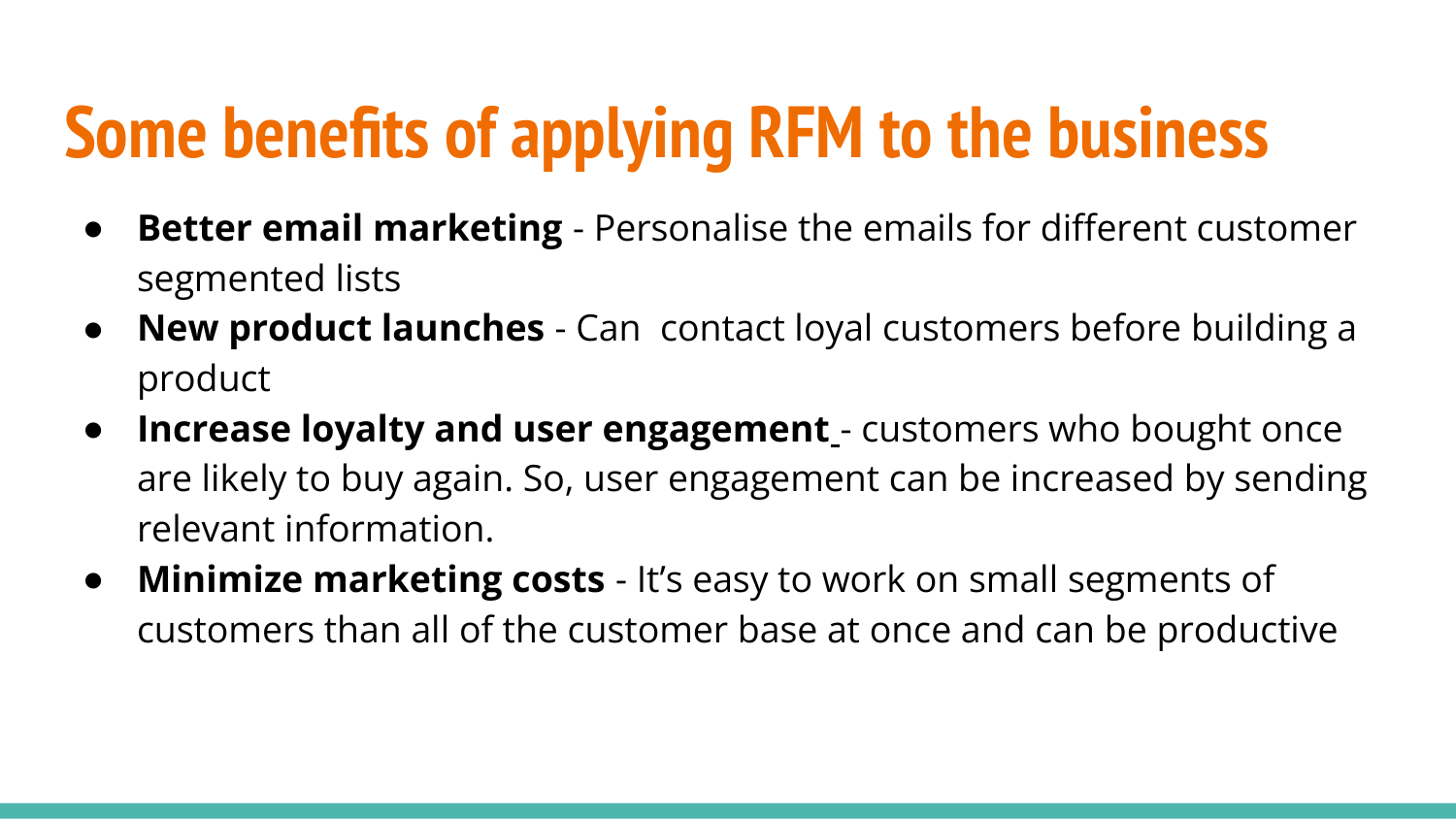

# Some benefits of applying RFM to the business
Better email marketing - Personalise the emails for different customer segmented lists
New product launches - Can  contact loyal customers before building a product
Increase loyalty and user engagement - customers who bought once are likely to buy again. So, user engagement can be increased by sending relevant information.
Minimize marketing costs - It’s easy to work on small segments of customers than all of the customer base at once and can be productive